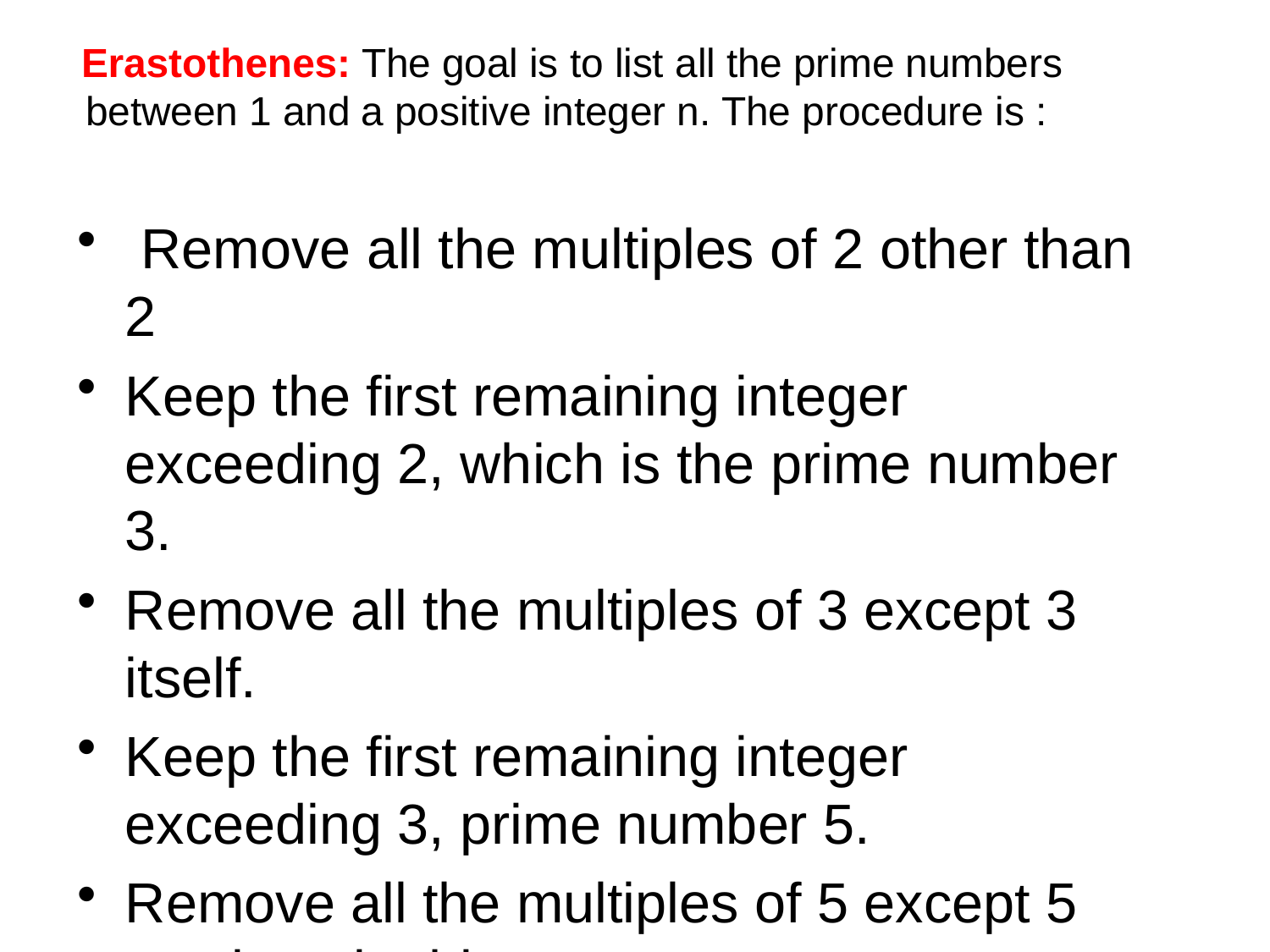

# Erastothenes: The goal is to list all the prime numbers between 1 and a positive integer n. The procedure is :
 Remove all the multiples of 2 other than 2
Keep the first remaining integer exceeding 2, which is the prime number 3.
Remove all the multiples of 3 except 3 itself.
Keep the first remaining integer exceeding 3, prime number 5.
Remove all the multiples of 5 except 5 continue in this way:
N = 1000               1, 2, 3, . . . . , 1000